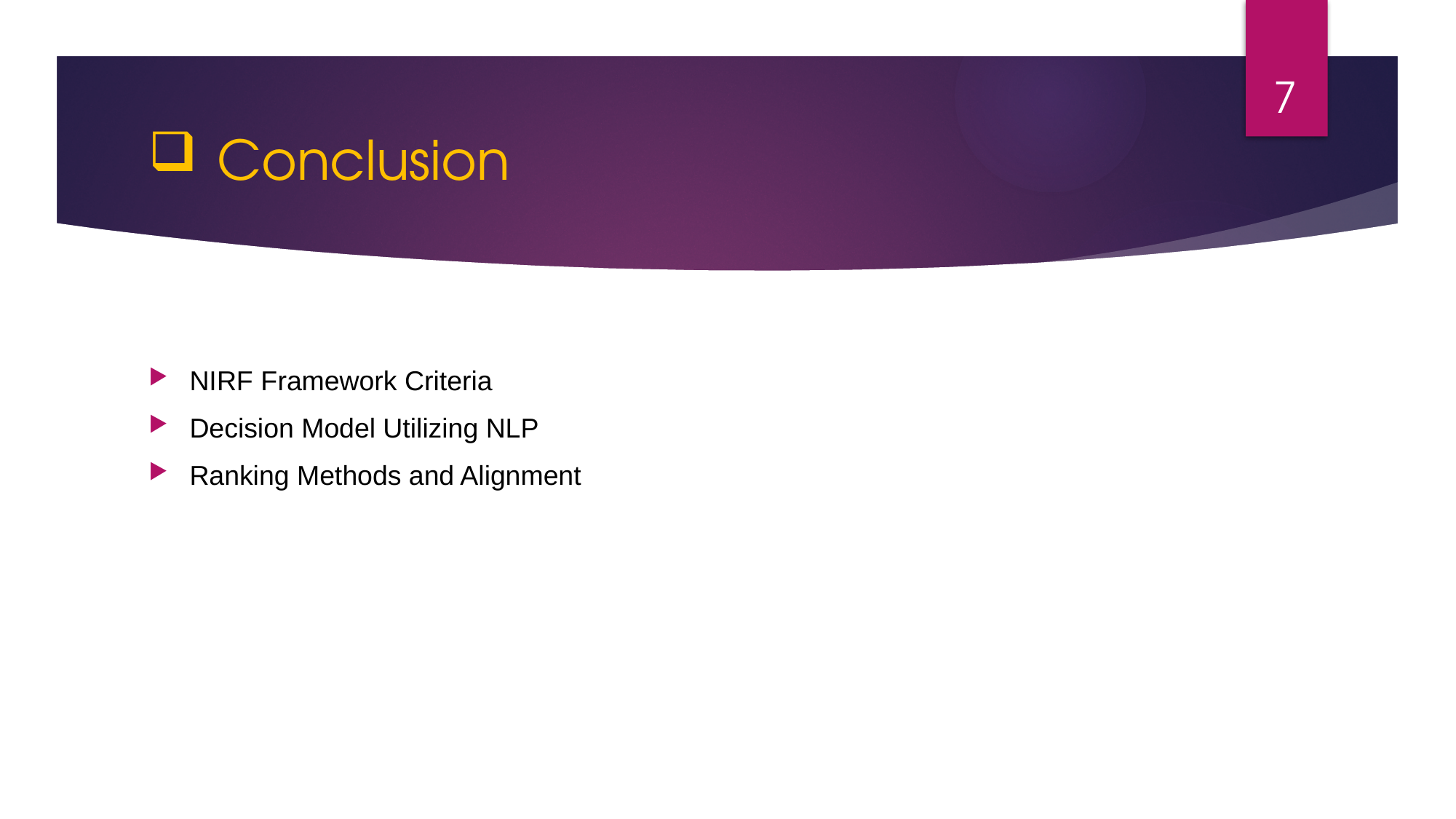

7
# Conclusion

NIRF Framework Criteria
Decision Model Utilizing NLP
Ranking Methods and Alignment